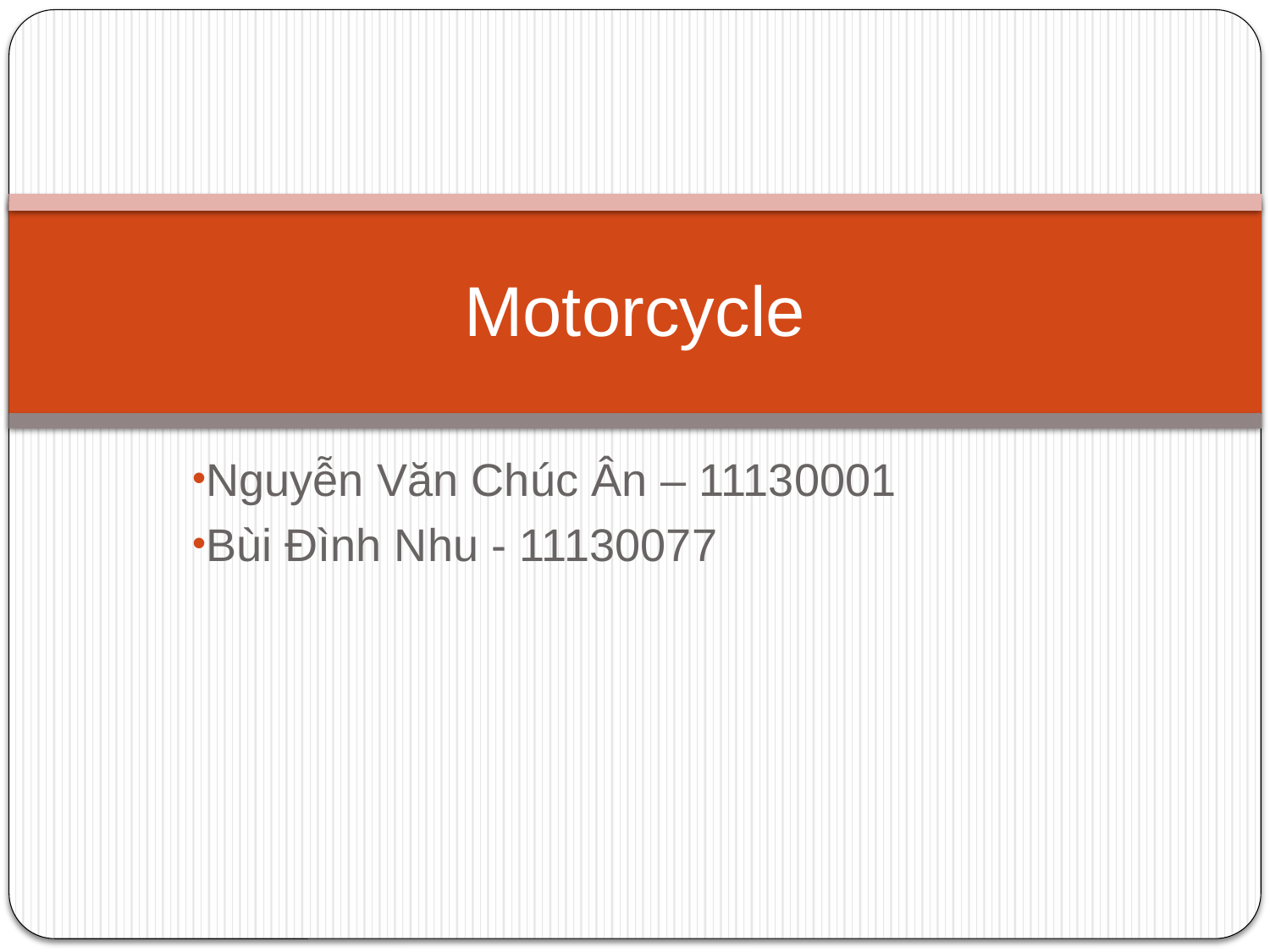

# Motorcycle
Nguyễn Văn Chúc Ân – 11130001
Bùi Đình Nhu - 11130077